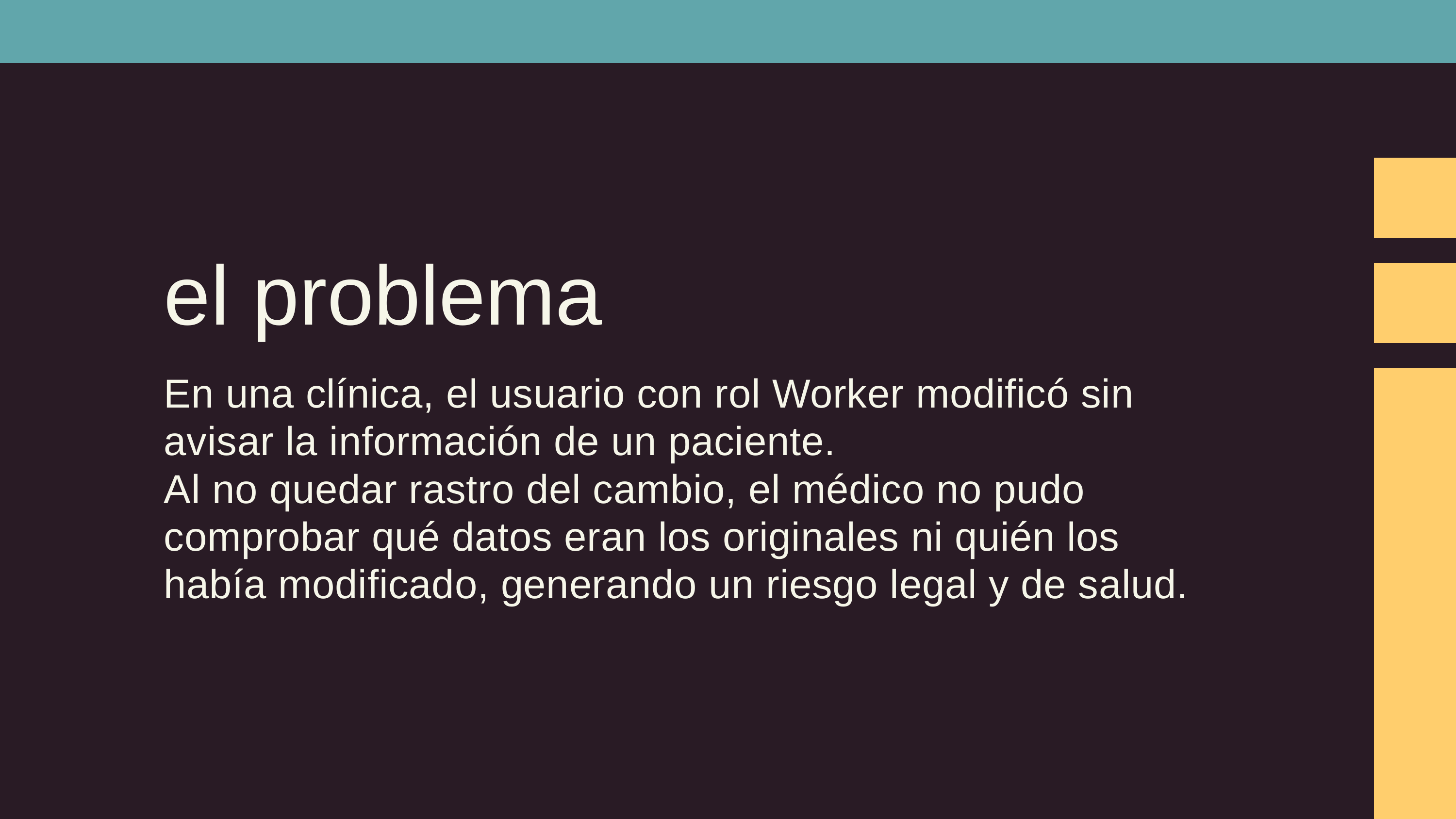

el problema

En una clínica, el usuario con rol Worker modificó sin avisar la información de un paciente.
Al no quedar rastro del cambio, el médico no pudo comprobar qué datos eran los originales ni quién los había modificado, generando un riesgo legal y de salud.